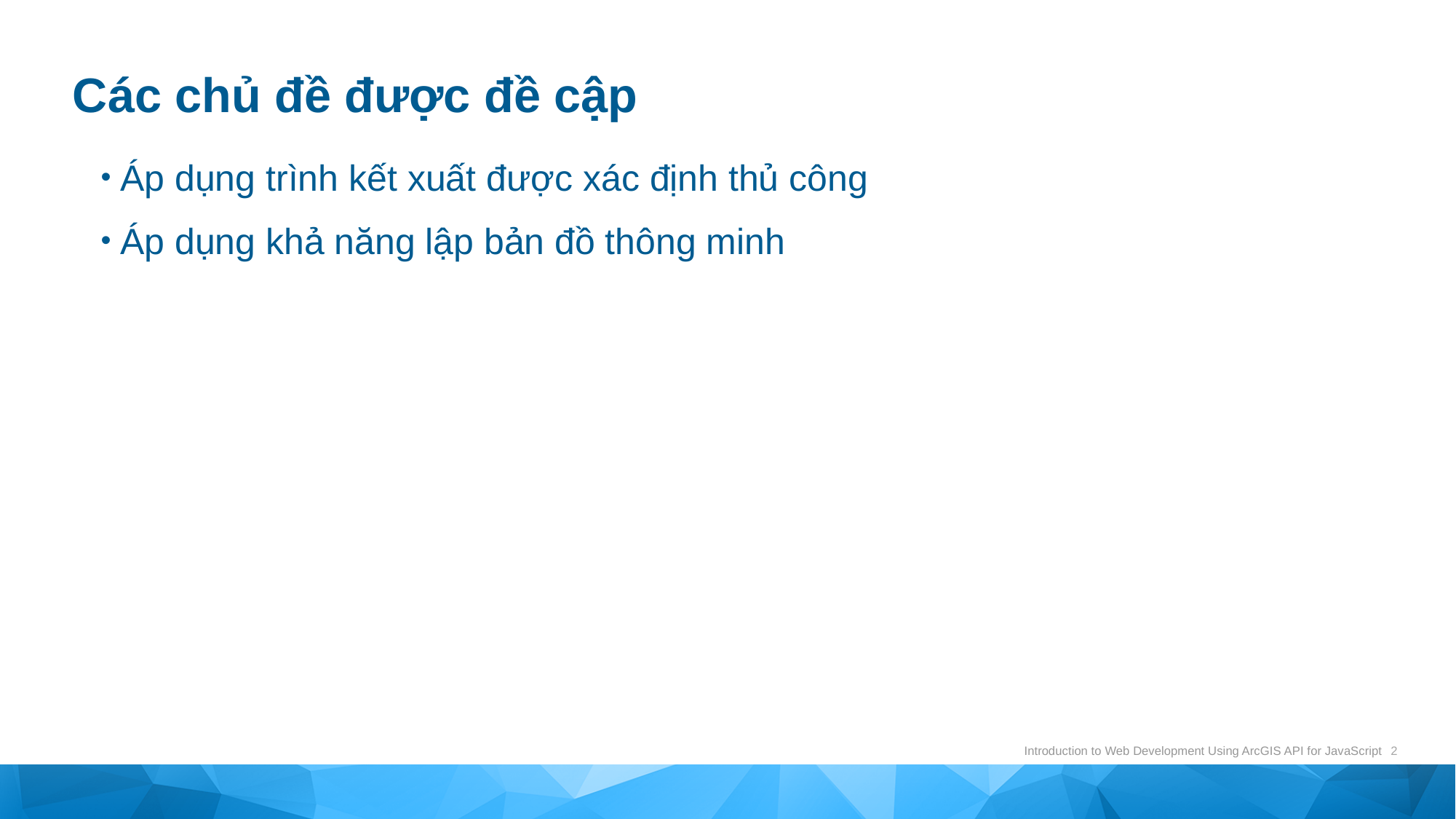

# Các chủ đề được đề cập
Áp dụng trình kết xuất được xác định thủ công
Áp dụng khả năng lập bản đồ thông minh